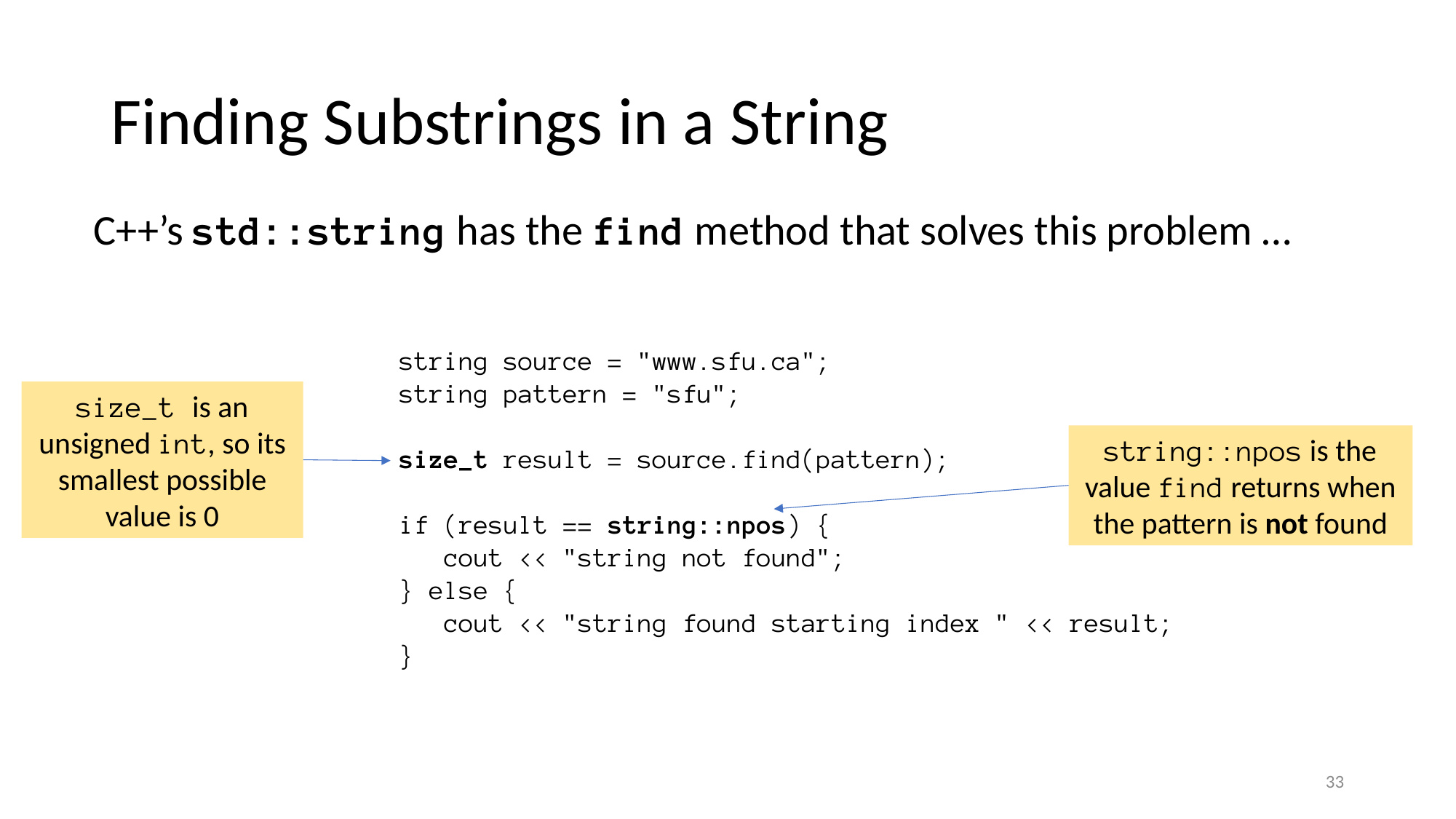

# Finding Substrings in a String
C++’s std::string has the find method that solves this problem …
string source = "www.sfu.ca";
string pattern = "sfu";
size_t result = source.find(pattern);
if (result == string::npos) {
   cout << "string not found";
} else {
   cout << "string found starting index " << result;
}

size_t is an unsigned int, so its smallest possible value is 0
string::npos is the value find returns when the pattern is not found
33